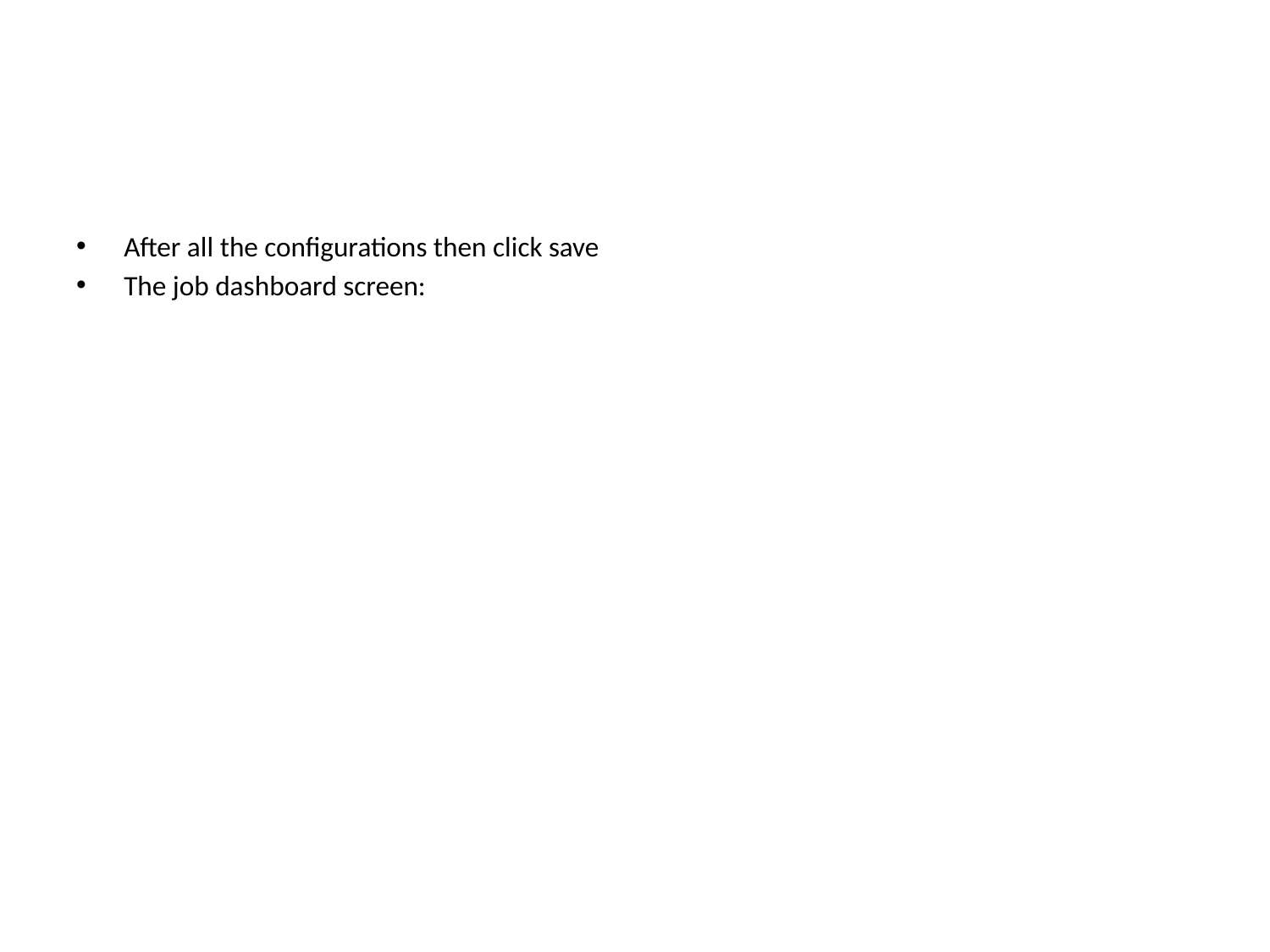

After all the configurations then click save
The job dashboard screen: